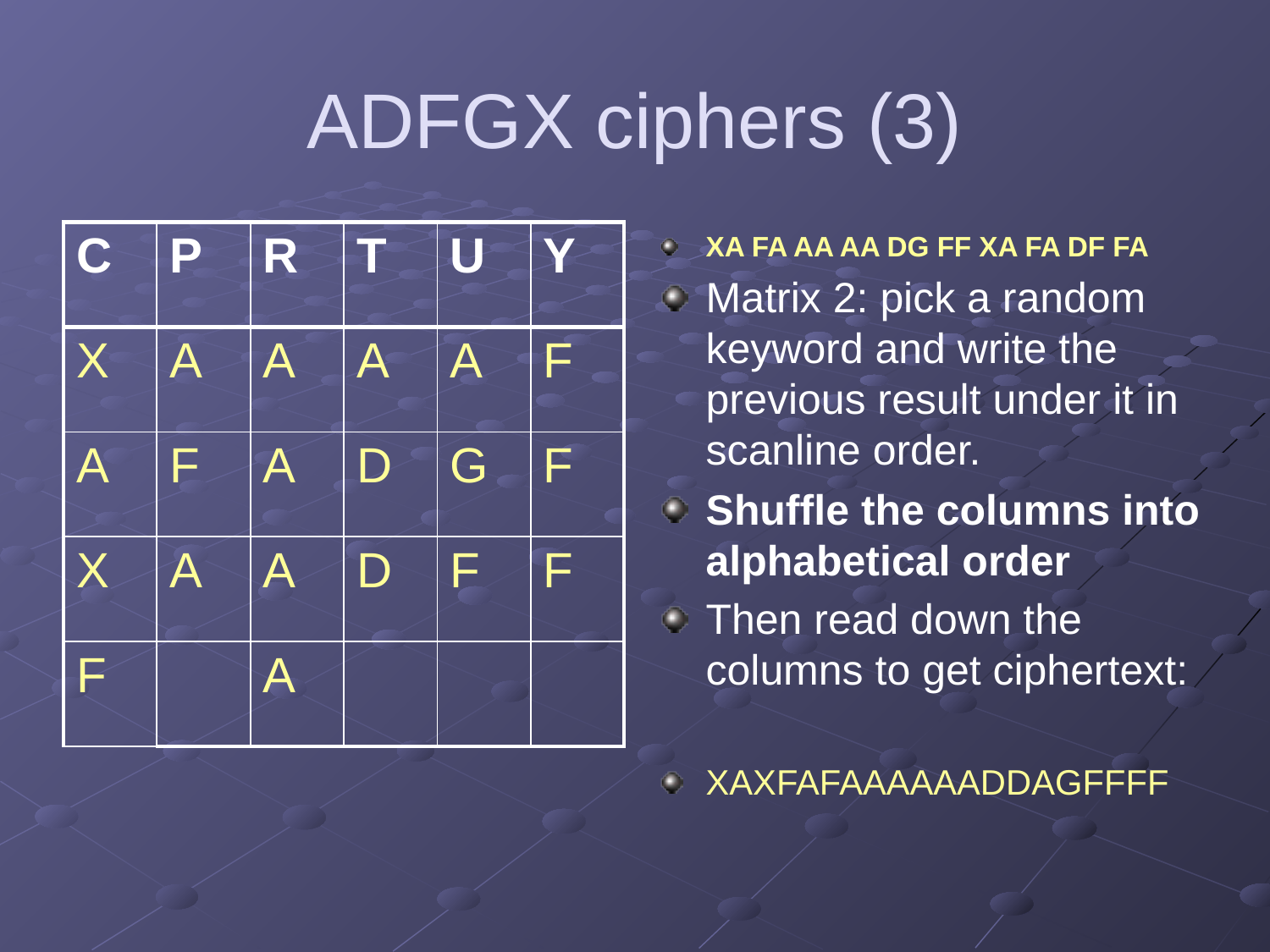

# ADFGX ciphers (3)
| C | P | R | T | U | Y |
| --- | --- | --- | --- | --- | --- |
| X | A | A | A | A | F |
| A | F | A | D | G | F |
| X | A | A | D | F | F |
| F |  | A |  |  |  |
XA FA AA AA DG FF XA FA DF FA
Matrix 2: pick a random keyword and write the previous result under it in scanline order.
Shuffle the columns into alphabetical order
Then read down the columns to get ciphertext:

XAXFAFAAAAAADDAGFFFF